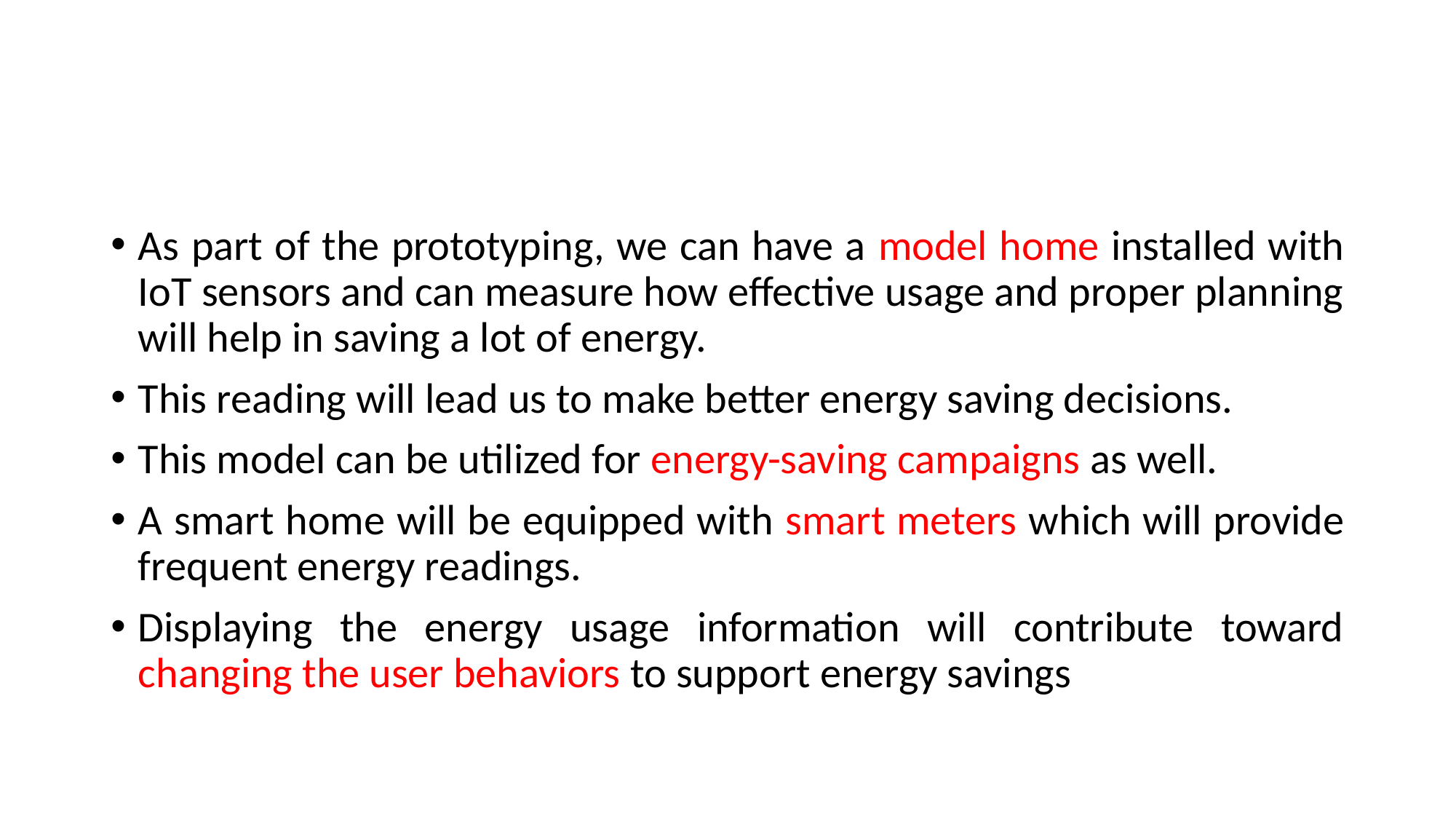

#
As part of the prototyping, we can have a model home installed with IoT sensors and can measure how effective usage and proper planning will help in saving a lot of energy.
This reading will lead us to make better energy saving decisions.
This model can be utilized for energy-saving campaigns as well.
A smart home will be equipped with smart meters which will provide frequent energy readings.
Displaying the energy usage information will contribute toward changing the user behaviors to support energy savings